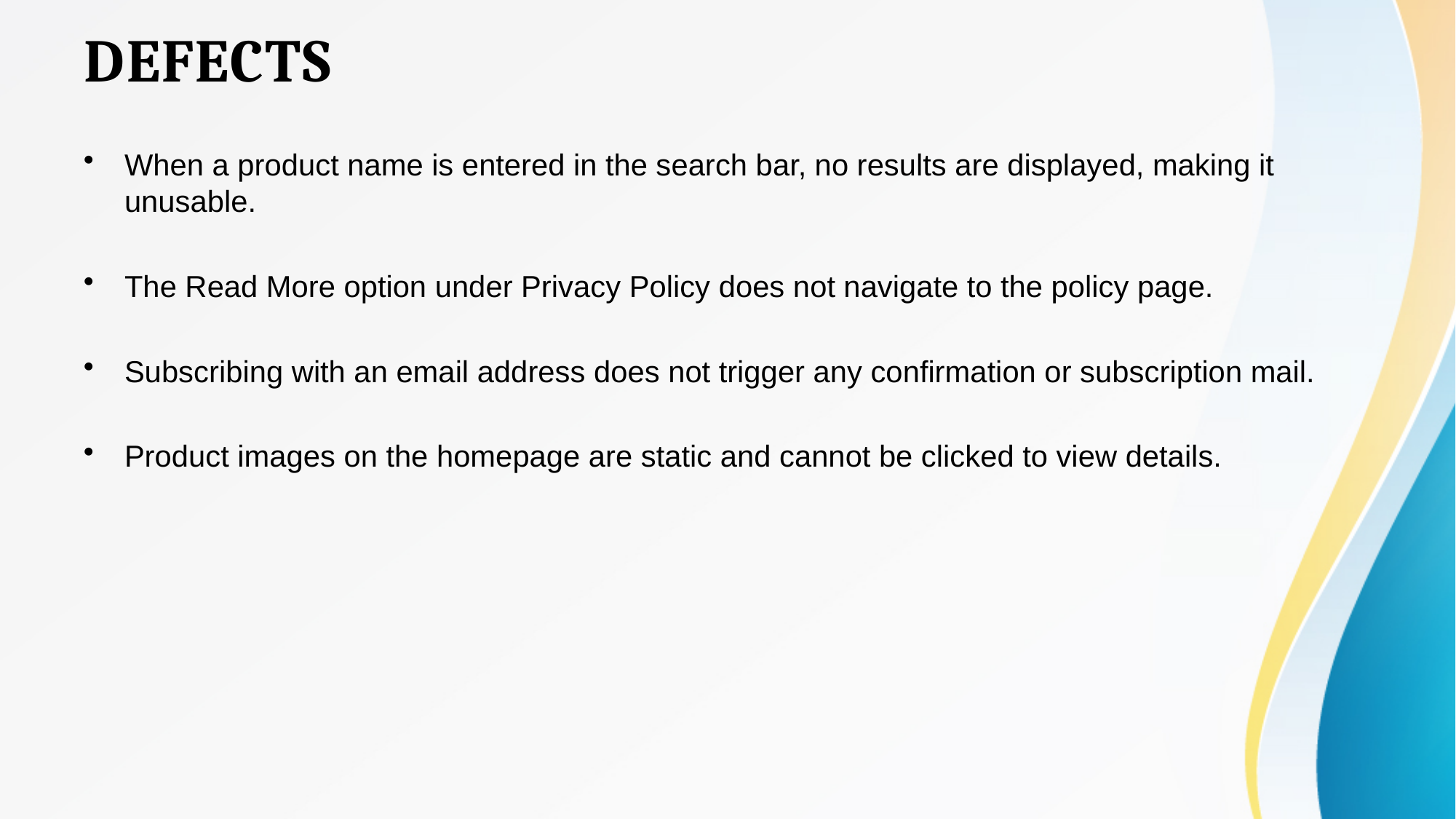

# DEFECTS
When a product name is entered in the search bar, no results are displayed, making it unusable.

The Read More option under Privacy Policy does not navigate to the policy page.

Subscribing with an email address does not trigger any confirmation or subscription mail.

Product images on the homepage are static and cannot be clicked to view details.